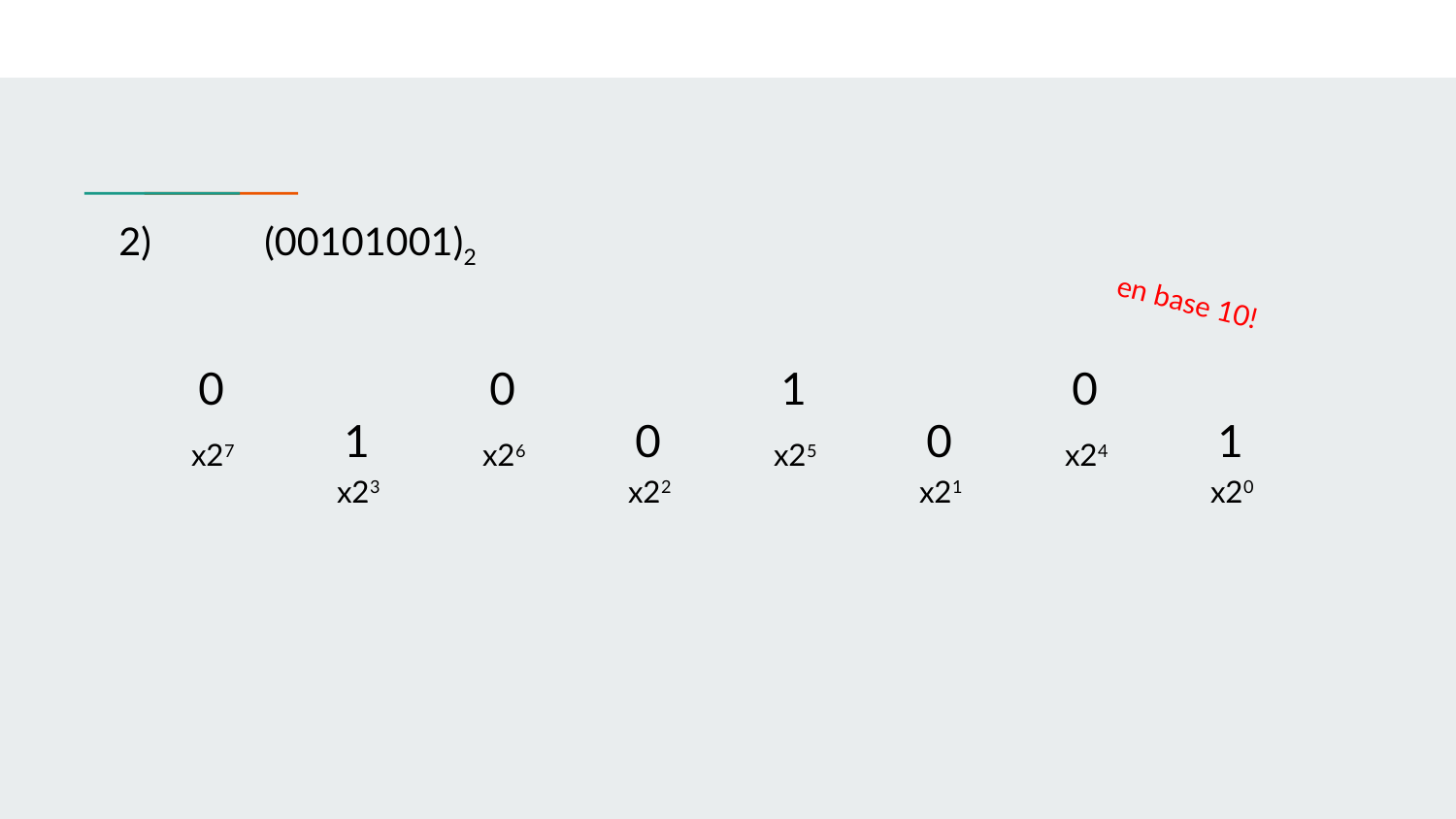

2)	(00101001)2
en base 10!
0		0		1		0		1		0		0		1
x27		x26		x25		x24		x23		x22		x21		x20